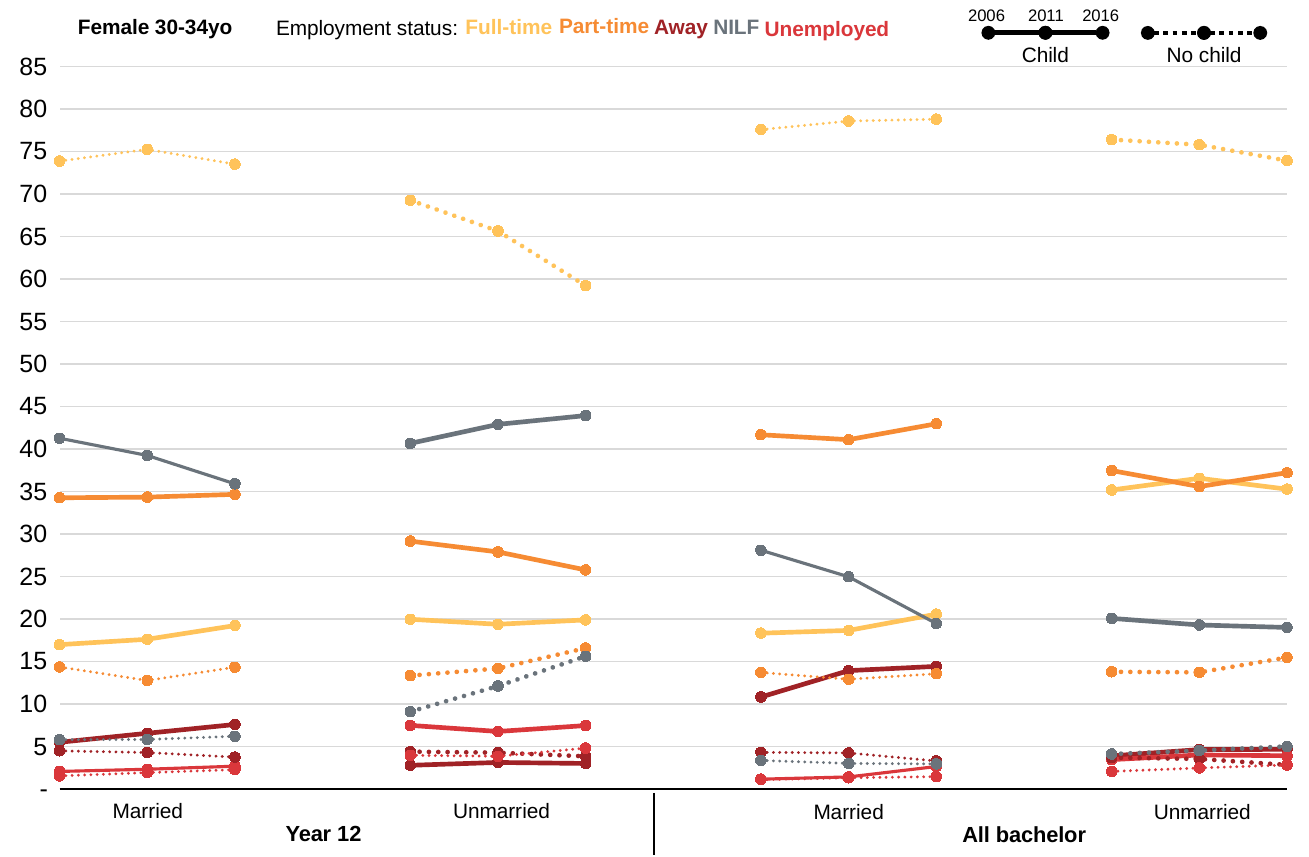

2006
2011
2016
Child
No child
Part-time
Away
Female 30-34yo
Full-time
NILF
Employment status:
Unemployed

### Chart

| Category | ChildMarriedEmployedFT | ChildMarriedEmployedPT | ChildMarriedEmployedAway | ChildMarriedNILF | ChildMarriedUnemployed | NochildMarriedEmployedFT | NochildMarriedEmployedPT | NochildMarriedEmployedAway | NochildMarriedNILF | NochildMarriedUnemployed | ChildUnmarriedEmployedFT | ChildUnmarriedEmployedPT | ChildUnmarriedEmployedAway | ChildUnmarriedNILF | ChildUnmarriedUnemployed | NochildUnmarriedEmployedFT | NochildUnmarriedEmployedPT | NochildUnmarriedEmployedAway | NochildUnmarriedNILF | NochildUnmarriedUnemployed |
|---|---|---|---|---|---|---|---|---|---|---|---|---|---|---|---|---|---|---|---|---|
| Y12 | 16.967843411394618 | 34.24676686473261 | 5.484096469765816 | 41.25131073051381 | 2.0499825235931493 | 73.85645691180187 | 14.34167298458428 | 4.479403588577205 | 5.799848369977256 | 1.5226181450593883 | None | None | None | None | None | None | None | None | None | None |
| Y12 | 17.599047780989626 | 34.32239415065465 | 6.540129229722837 | 39.22589695629995 | 2.3125318823329364 | 75.24123512383403 | 12.753296880025733 | 4.277902862656803 | 5.813766484400128 | 1.9137986490833065 | None | None | None | None | None | None | None | None | None | None |
| Y12 | 19.211745717707085 | 34.648825948872805 | 7.577966366428907 | 35.88795751548914 | 2.6735044515020565 | 73.49584588697161 | 14.315712590157947 | 3.7341367661827807 | 6.190084908244317 | 2.2642198484433487 | None | None | None | None | None | None | None | None | None | None |
|  | None | None | None | None | None | None | None | None | None | None | None | None | None | None | None | None | None | None | None | None |
| Y12 | None | None | None | None | None | None | None | None | None | None | 19.957700442222652 | 29.148240722937896 | 2.7783118631032493 | 40.646029609690444 | 7.469717362045761 | 69.25627664613927 | 13.32476145361034 | 4.37842593219192 | 9.081680990728835 | 3.9588549773296338 |
| Y12 | None | None | None | None | None | None | None | None | None | None | 19.367797864467704 | 27.87821122740247 | 3.108150967332699 | 42.8903689607781 | 6.755470980019029 | 65.63551265174785 | 14.16556969431037 | 4.263565891472868 | 12.095948515430745 | 3.8394032470381747 |
| Y12 | None | None | None | None | None | None | None | None | None | None | 19.878957169459962 | 25.75651769087523 | 2.9911545623836124 | 43.924581005586596 | 7.4487895716946 | 59.2084470622037 | 16.556529234305415 | 3.828472920557391 | 15.608389599195519 | 4.798161183737968 |
|  | None | None | None | None | None | None | None | None | None | None | None | None | None | None | None | None | None | None | None | None |
| All bach | 18.315967894710603 | 41.66043504993603 | 10.808116057629992 | 28.073848812669294 | 1.1416321850540905 | 77.56410256410257 | 13.687782805429865 | 4.304927099044746 | 3.346530920060332 | 1.0966566113624936 | None | None | None | None | None | None | None | None | None | None |
| All bach | 18.642779740208564 | 41.082511223384046 | 13.911366930773886 | 24.95320658063245 | 1.4101355250010554 | 78.57220887043916 | 12.896001747869784 | 4.230391085864103 | 2.995958051125191 | 1.3054402447017697 | None | None | None | None | None | None | None | None | None | None |
| All bach | 20.55394408640986 | 42.95549711628537 | 14.410672565772394 | 19.448990417715375 | 2.6308958138169998 | 78.79248377837277 | 13.541742045975347 | 3.2853317895650913 | 2.937983935161734 | 1.4424584509250549 | None | None | None | None | None | None | None | None | None | None |
|  | None | None | None | None | None | None | None | None | None | None | None | None | None | None | None | None | None | None | None | None |
| All bach | None | None | None | None | None | None | None | None | None | None | 35.16068052930057 | 37.450115521949165 | 3.8857382902751523 | 20.058811174123083 | 3.444654484352027 | 76.39088331676423 | 13.774439412349498 | 3.6746566515703822 | 4.105453072646268 | 2.0545675466696123 |
| All bach | None | None | None | None | None | None | None | None | None | None | 36.54066437571592 | 35.56701030927835 | 4.6200840015273 | 19.28216876670485 | 3.990072546773578 | 75.78536959509124 | 13.713208270748778 | 3.524975232494967 | 4.51247962672973 | 2.463967274935285 |
| All bach | None | None | None | None | None | None | None | None | None | None | 35.26175391797266 | 37.19573191063688 | 4.651550516838946 | 18.98966322107369 | 3.9013004334778256 | 73.91355072041065 | 15.455287872601062 | 2.823309805751619 | 4.999125007291606 | 2.8087265939450505 |
Unmarried
Married
Unmarried
Married
Year 12
All bachelor